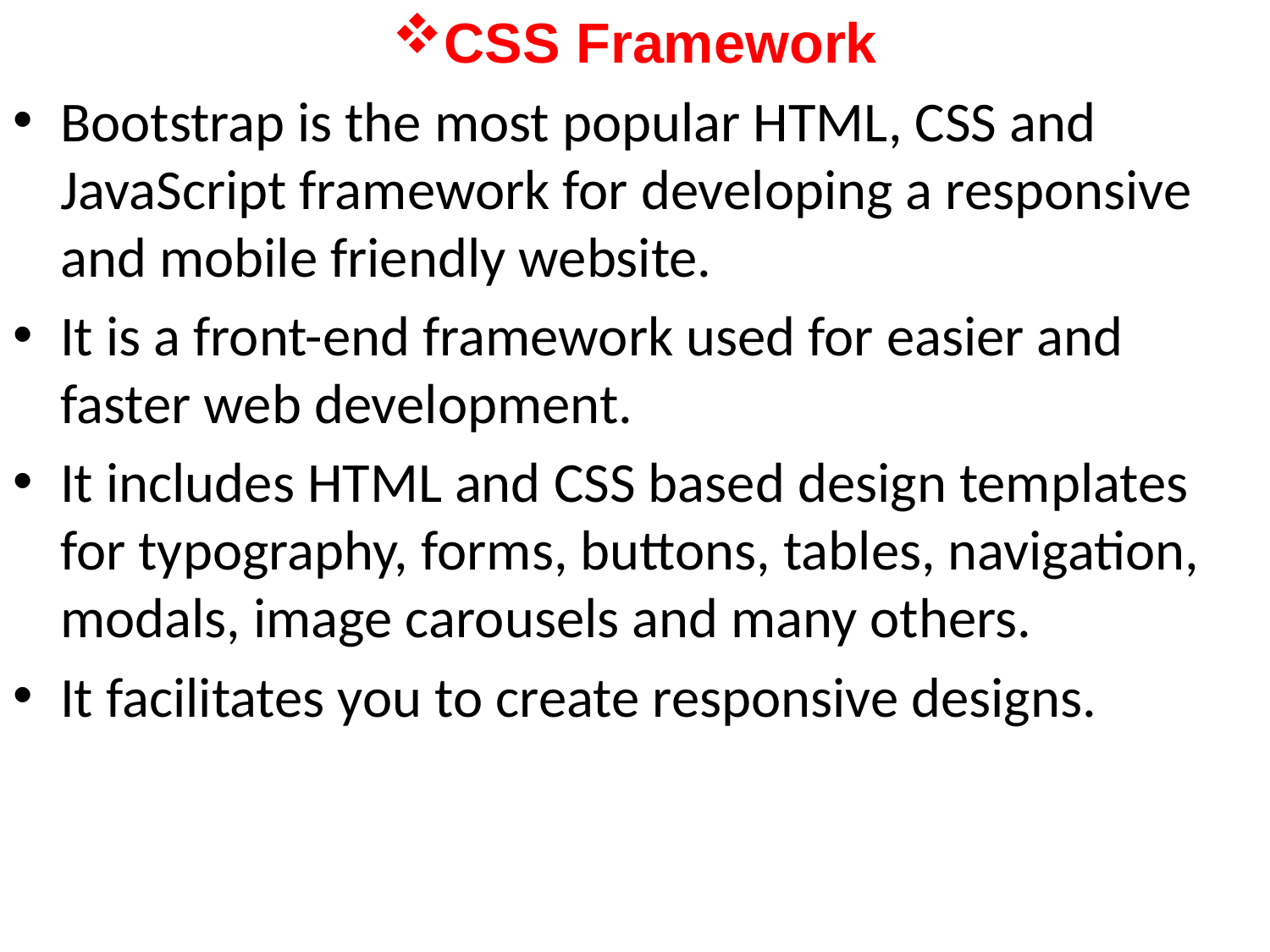

CSS Framework
Bootstrap is the most popular HTML, CSS and JavaScript framework for developing a responsive and mobile friendly website.
It is a front-end framework used for easier and faster web development.
It includes HTML and CSS based design templates for typography, forms, buttons, tables, navigation, modals, image carousels and many others.
It facilitates you to create responsive designs.